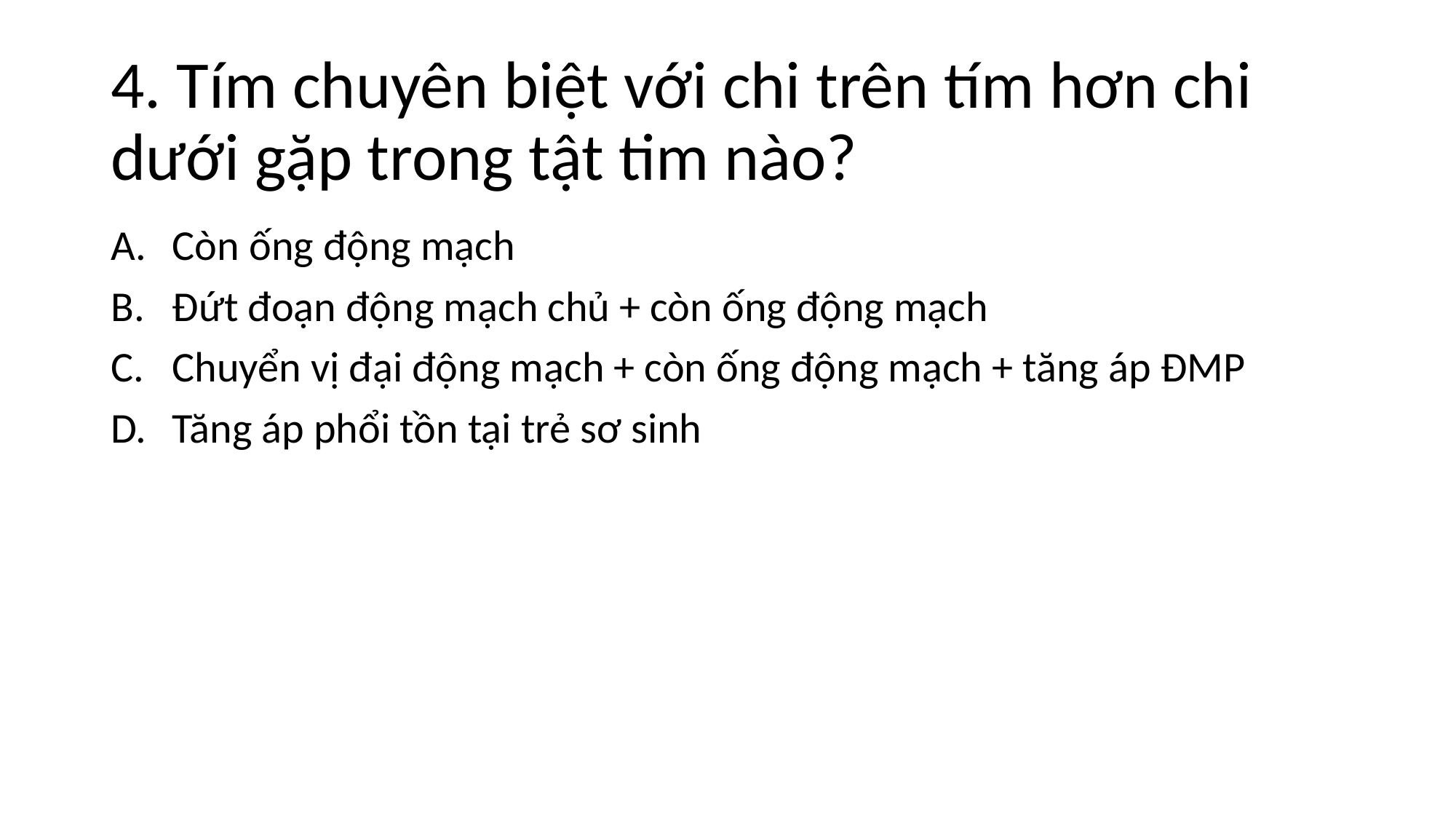

# 4. Tím chuyên biệt với chi trên tím hơn chi dưới gặp trong tật tim nào?
Còn ống động mạch
Đứt đoạn động mạch chủ + còn ống động mạch
Chuyển vị đại động mạch + còn ống động mạch + tăng áp ĐMP
Tăng áp phổi tồn tại trẻ sơ sinh